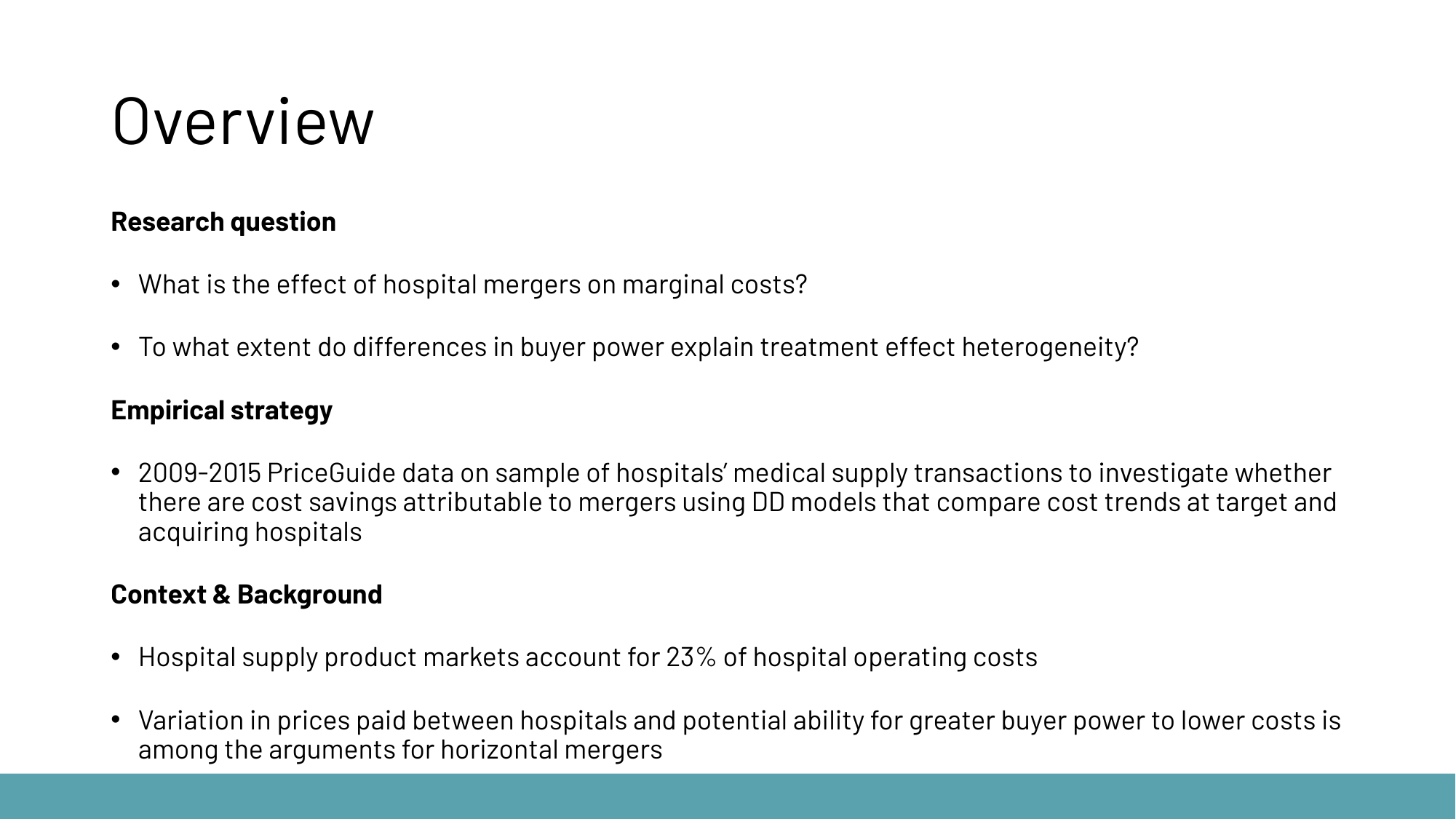

# Overview
Research question
What is the effect of hospital mergers on marginal costs?
To what extent do differences in buyer power explain treatment effect heterogeneity?
Empirical strategy
2009-2015 PriceGuide data on sample of hospitals’ medical supply transactions to investigate whether there are cost savings attributable to mergers using DD models that compare cost trends at target and acquiring hospitals
Context & Background
Hospital supply product markets account for 23% of hospital operating costs
Variation in prices paid between hospitals and potential ability for greater buyer power to lower costs is among the arguments for horizontal mergers